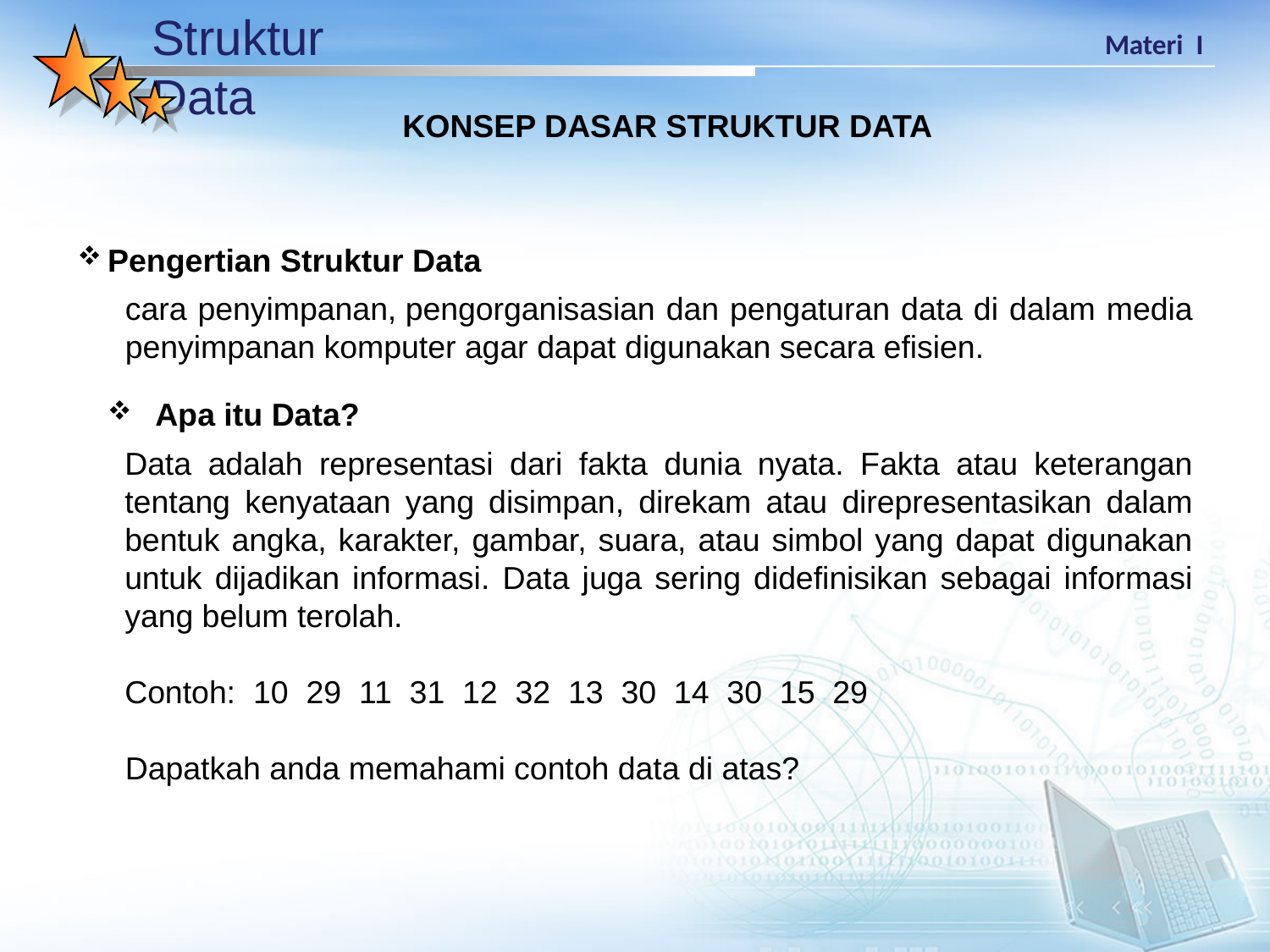

KONSEP DASAR STRUKTUR DATA
Pengertian Struktur Data
	cara penyimpanan, pengorganisasian dan pengaturan data di dalam media penyimpanan komputer agar dapat digunakan secara efisien.
Apa itu Data?
Data adalah representasi dari fakta dunia nyata. Fakta atau keterangan tentang kenyataan yang disimpan, direkam atau direpresentasikan dalam bentuk angka, karakter, gambar, suara, atau simbol yang dapat digunakan untuk dijadikan informasi. Data juga sering didefinisikan sebagai informasi yang belum terolah.

Contoh:  10  29  11  31  12  32  13  30  14  30  15  29

	Dapatkah anda memahami contoh data di atas?